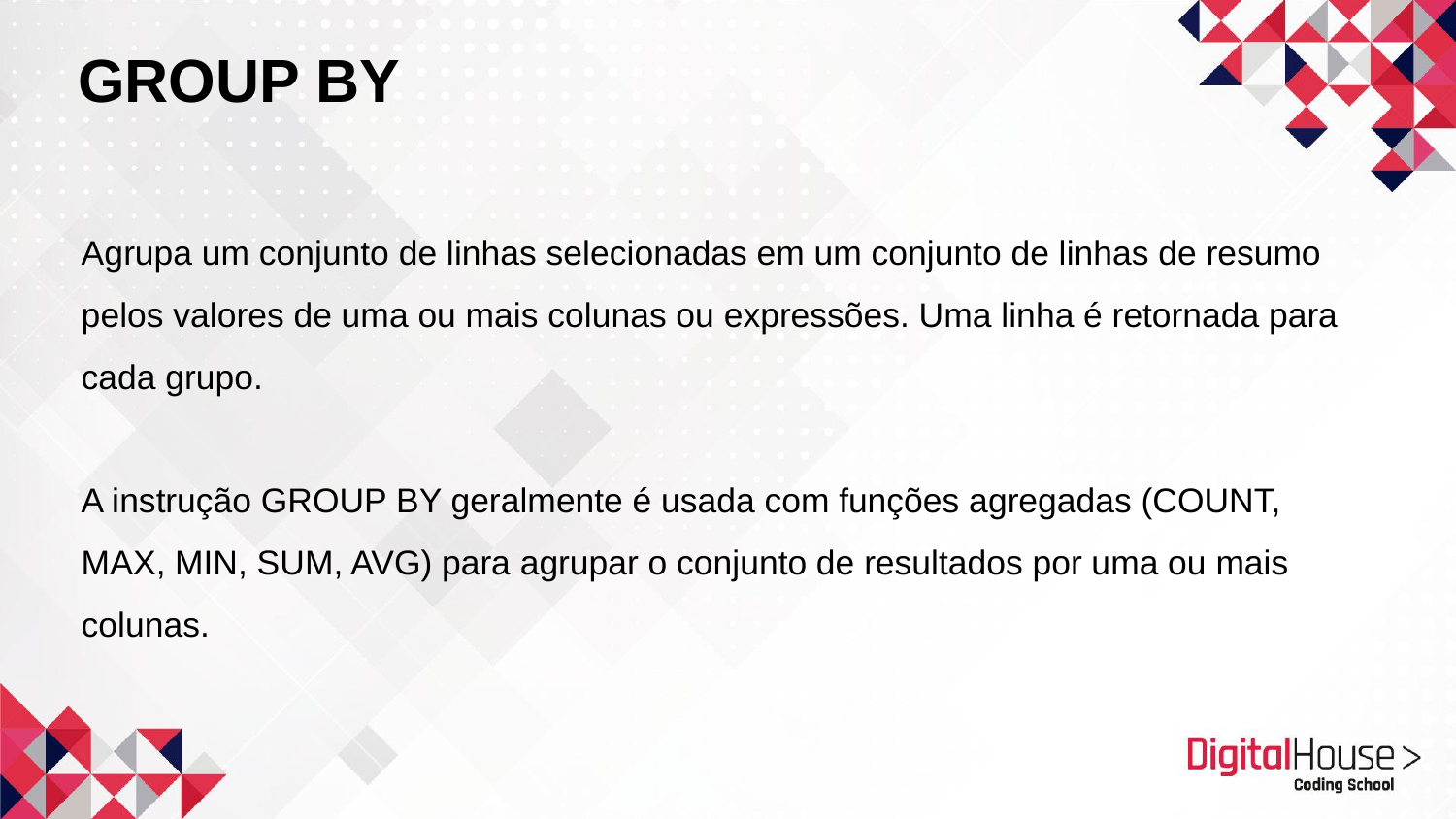

GROUP BY
Agrupa um conjunto de linhas selecionadas em um conjunto de linhas de resumo pelos valores de uma ou mais colunas ou expressões. Uma linha é retornada para cada grupo.

A instrução GROUP BY geralmente é usada com funções agregadas (COUNT, MAX, MIN, SUM, AVG) para agrupar o conjunto de resultados por uma ou mais colunas.